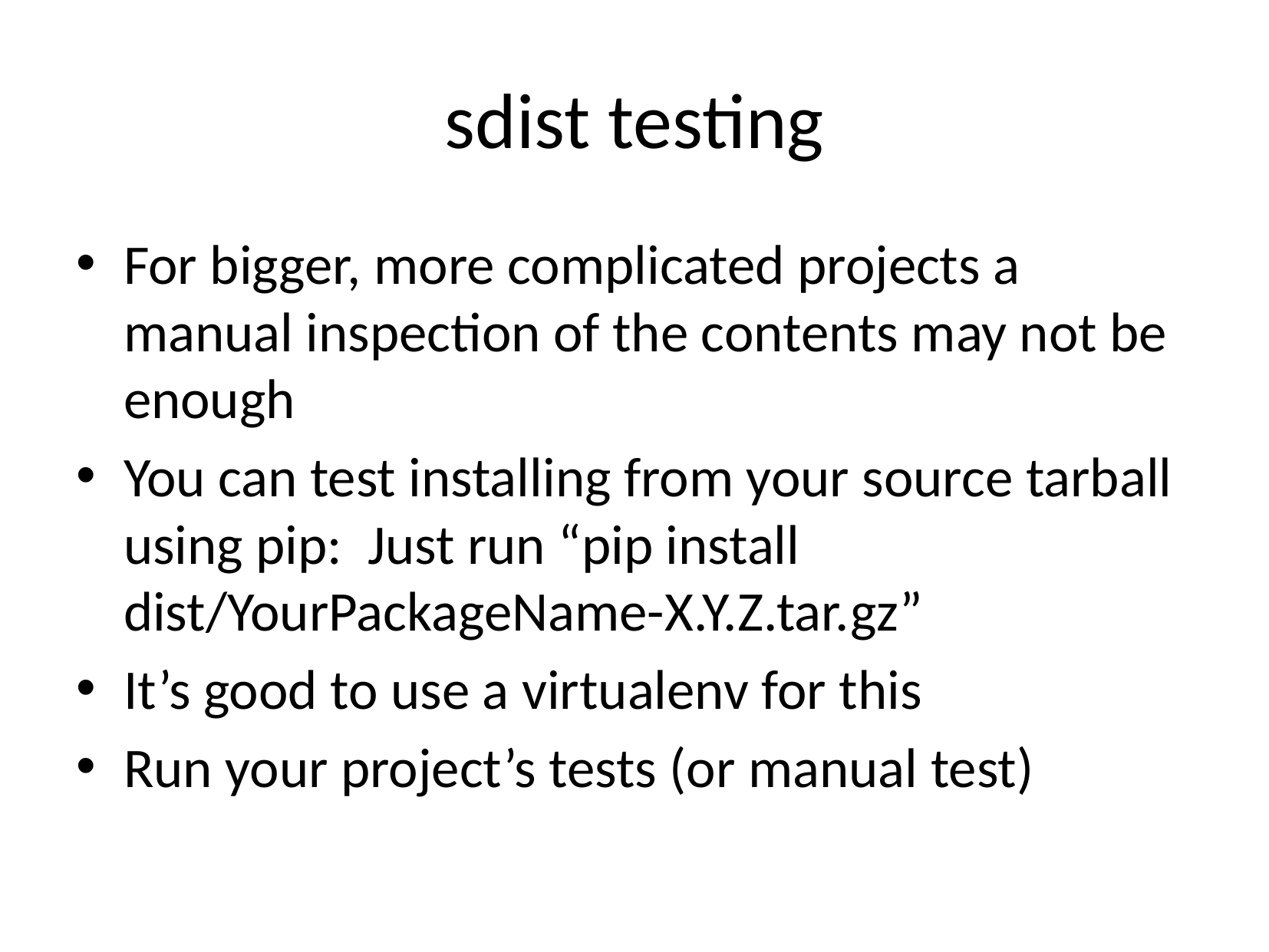

# sdist testing
For bigger, more complicated projects a manual inspection of the contents may not be enough
You can test installing from your source tarball using pip:  Just run “pip install dist/YourPackageName-X.Y.Z.tar.gz”
It’s good to use a virtualenv for this
Run your project’s tests (or manual test)